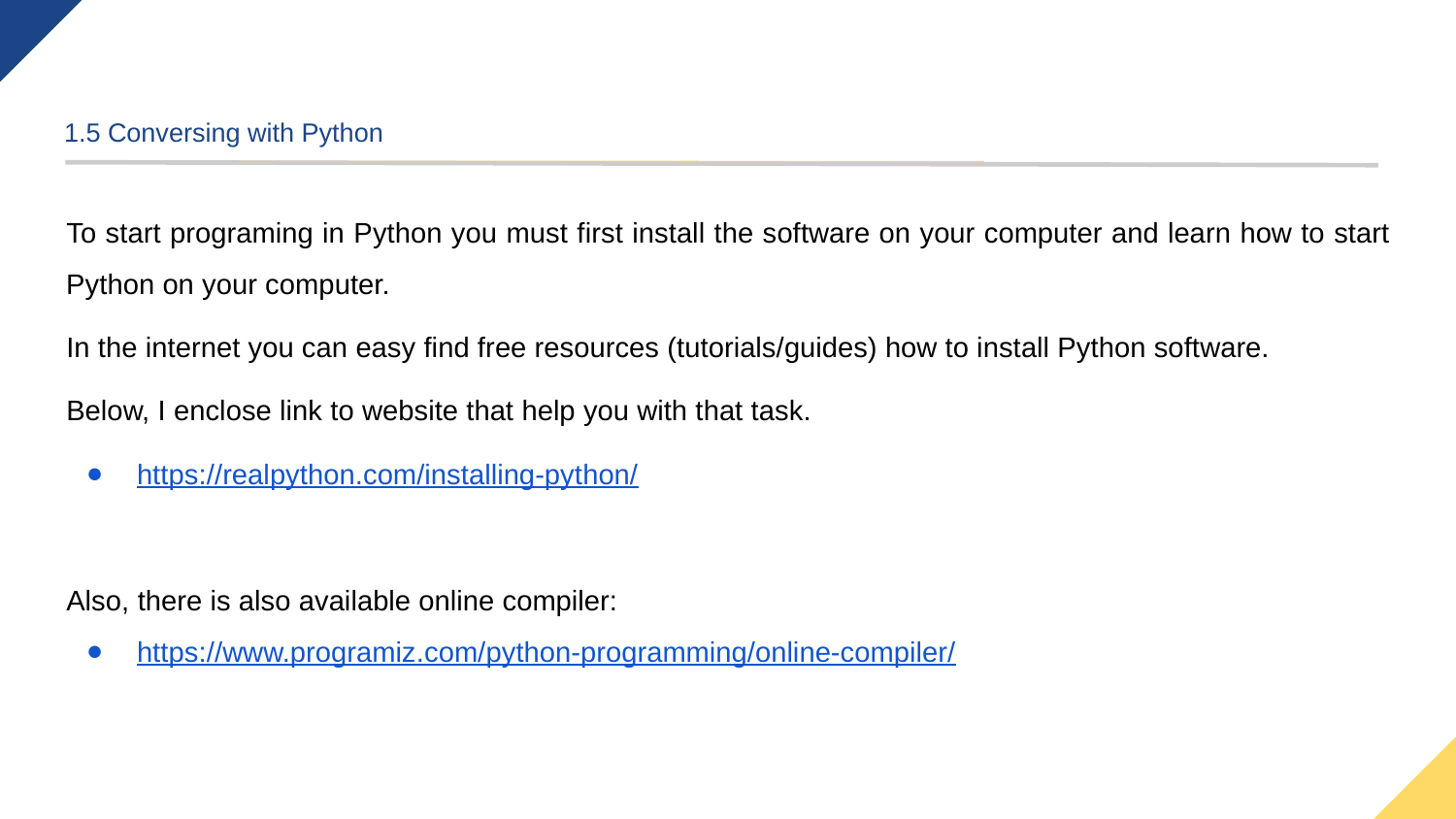

# 1.5 Conversing with Python
To start programing in Python you must first install the software on your computer and learn how to start Python on your computer.
In the internet you can easy find free resources (tutorials/guides) how to install Python software.
Below, I enclose link to website that help you with that task.
https://realpython.com/installing-python/

Also, there is also available online compiler:
https://www.programiz.com/python-programming/online-compiler/